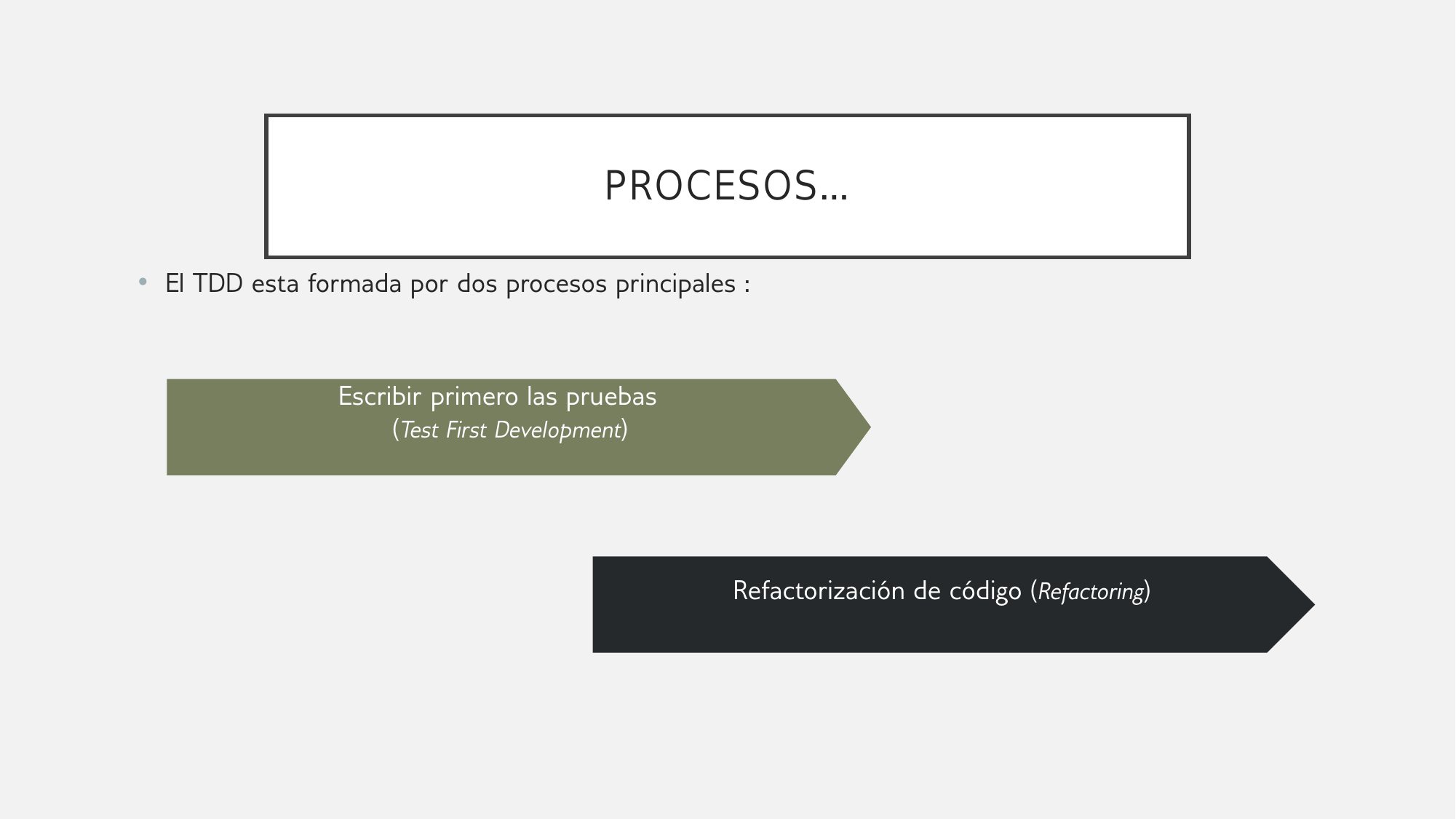

# Procesos…
El TDD esta formada por dos procesos principales :
Escribir primero las pruebas
(Test First Development)

Refactorización de código (Refactoring)